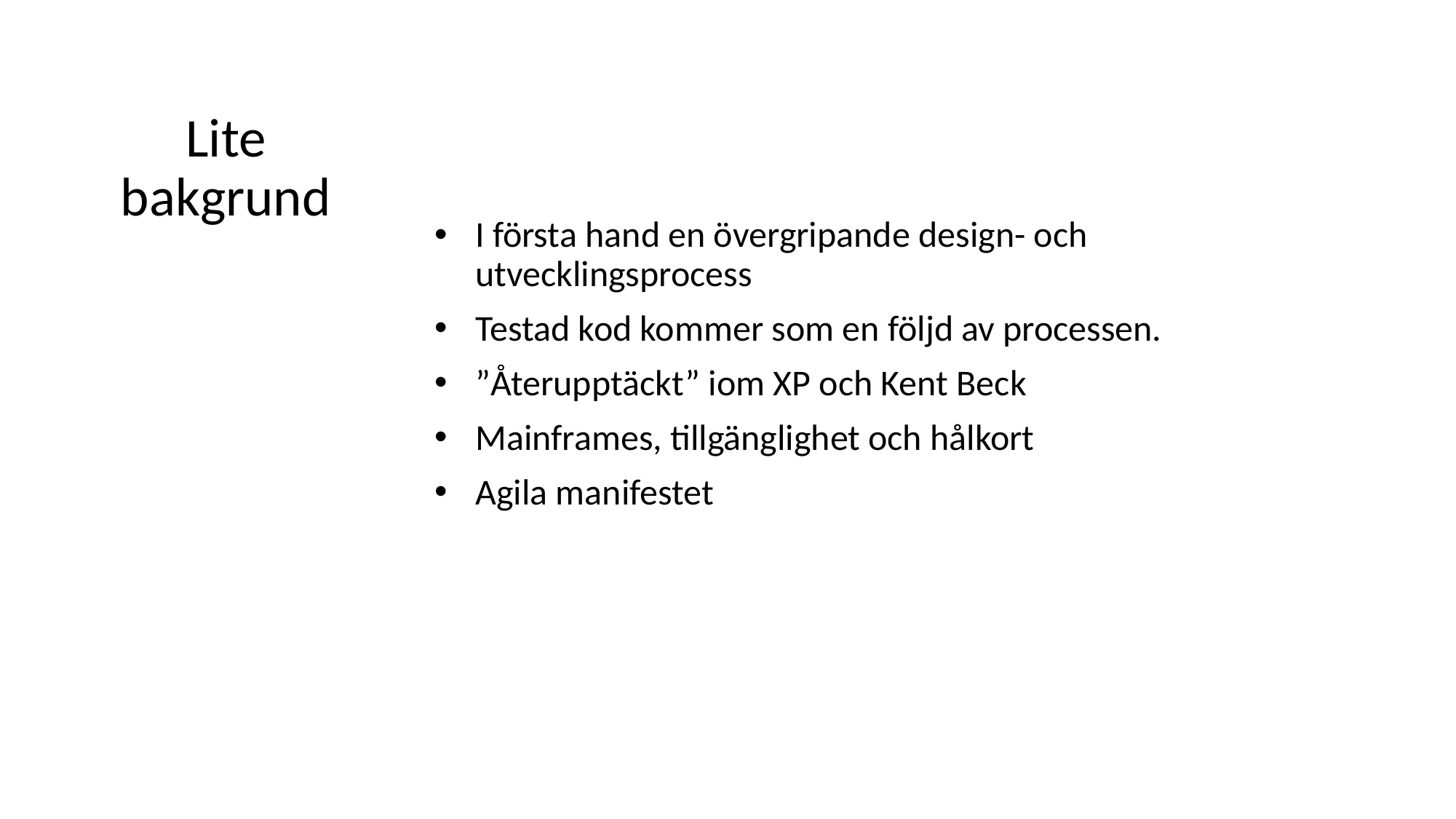

# Lite bakgrund
I första hand en övergripande design- och utvecklingsprocess
Testad kod kommer som en följd av processen.
”Återupptäckt” iom XP och Kent Beck
Mainframes, tillgänglighet och hålkort
Agila manifestet